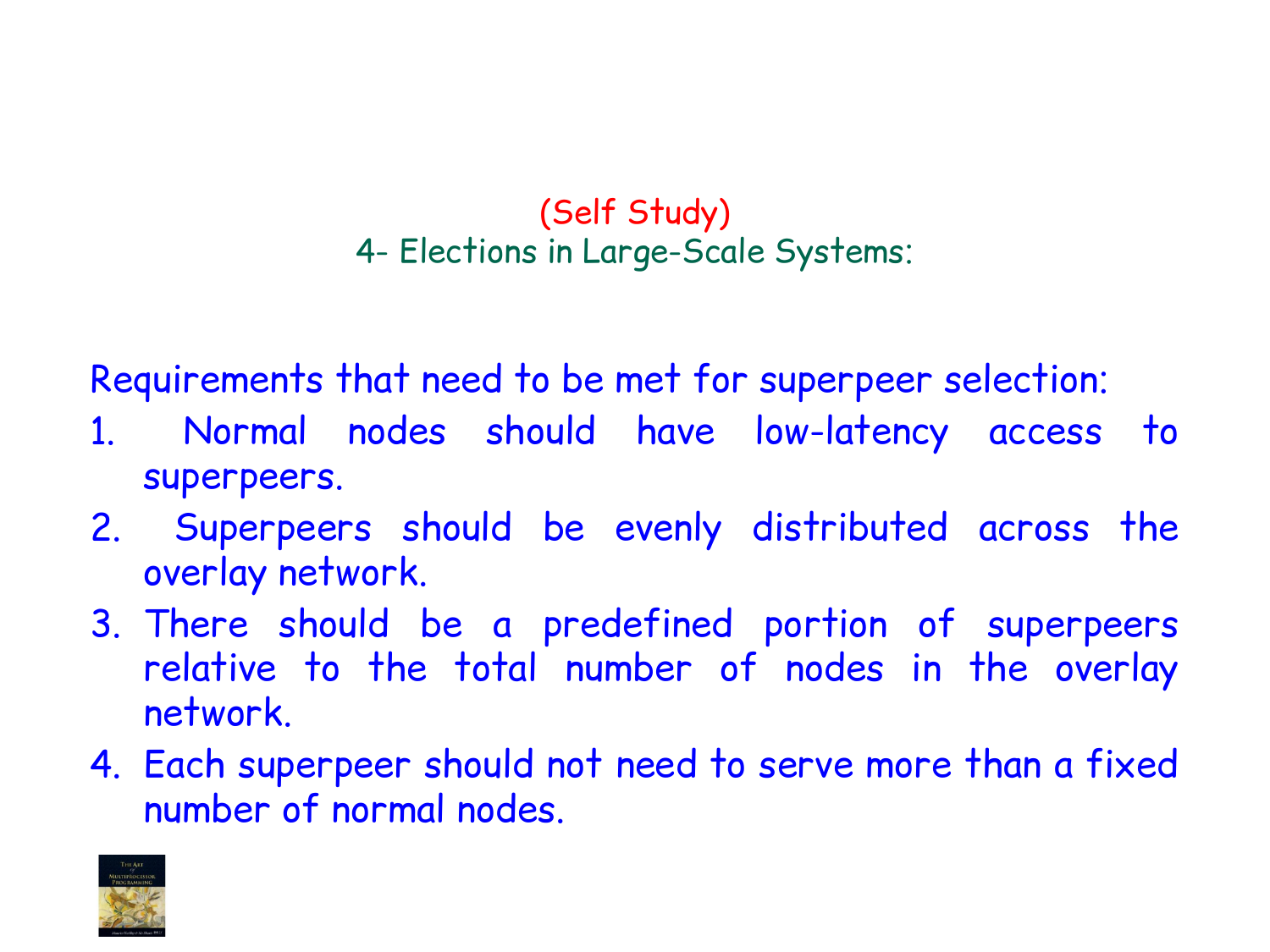

# (Self Study) 4- Elections in Large-Scale Systems:
Requirements that need to be met for superpeer selection:
 Normal nodes should have low-latency access to superpeers.
 Superpeers should be evenly distributed across the overlay network.
There should be a predefined portion of superpeers relative to the total number of nodes in the overlay network.
Each superpeer should not need to serve more than a fixed number of normal nodes.